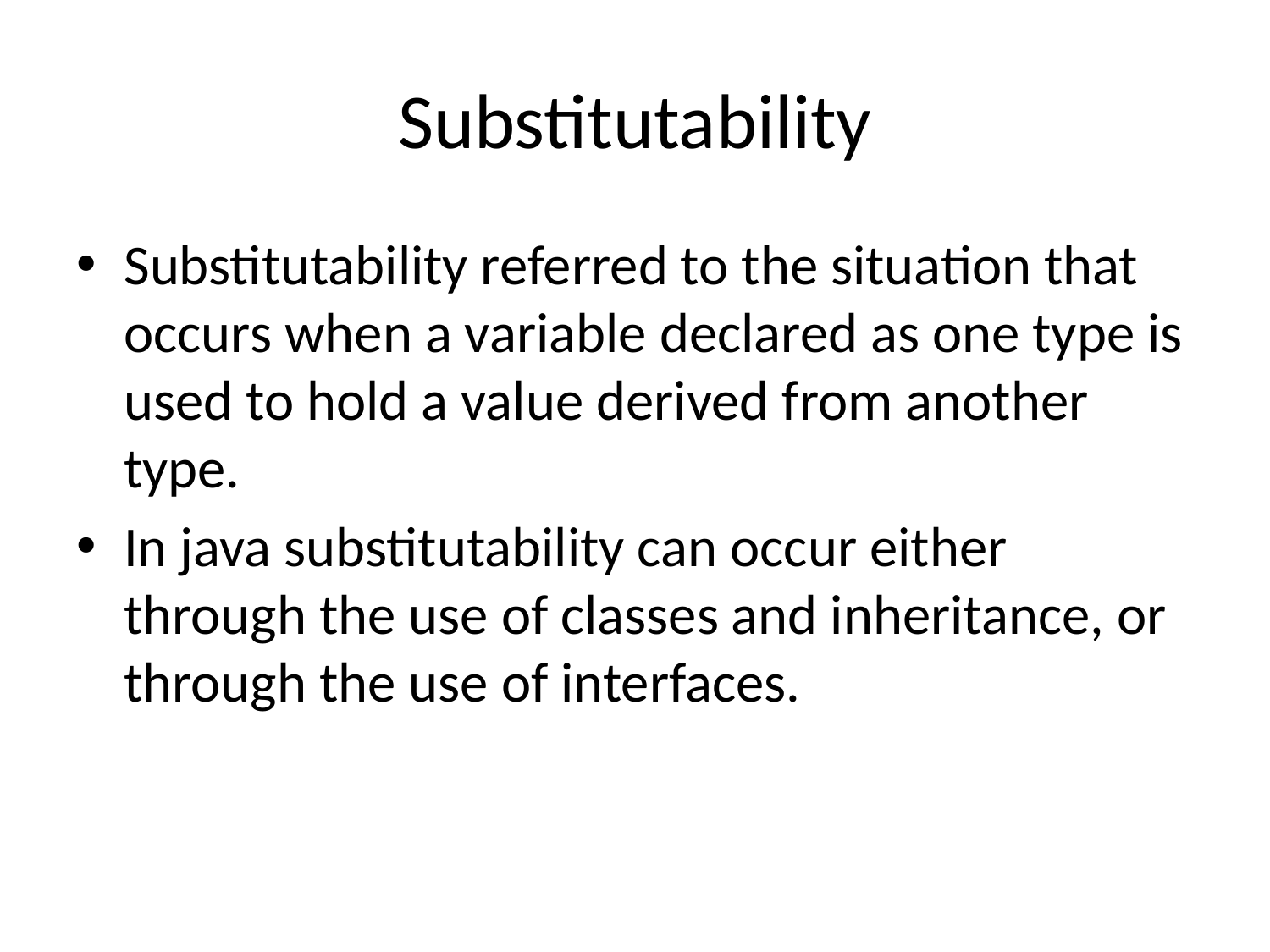

# Substitutability
Substitutability referred to the situation that occurs when a variable declared as one type is used to hold a value derived from another type.
In java substitutability can occur either through the use of classes and inheritance, or through the use of interfaces.